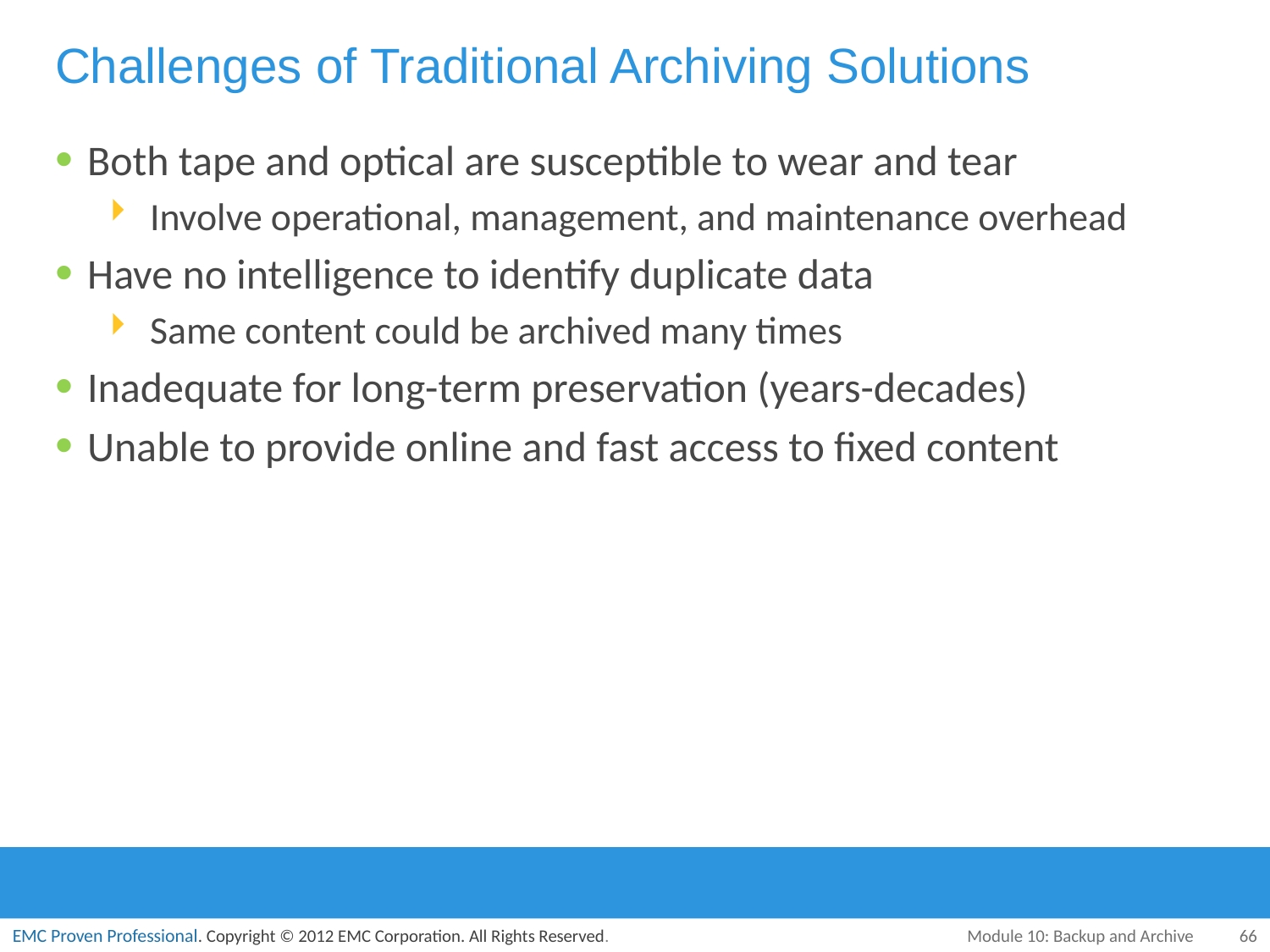

# Challenges of Traditional Archiving Solutions
Both tape and optical are susceptible to wear and tear
Involve operational, management, and maintenance overhead
Have no intelligence to identify duplicate data
Same content could be archived many times
Inadequate for long-term preservation (years-decades)
Unable to provide online and fast access to fixed content

Module 10: Backup and Archive
66